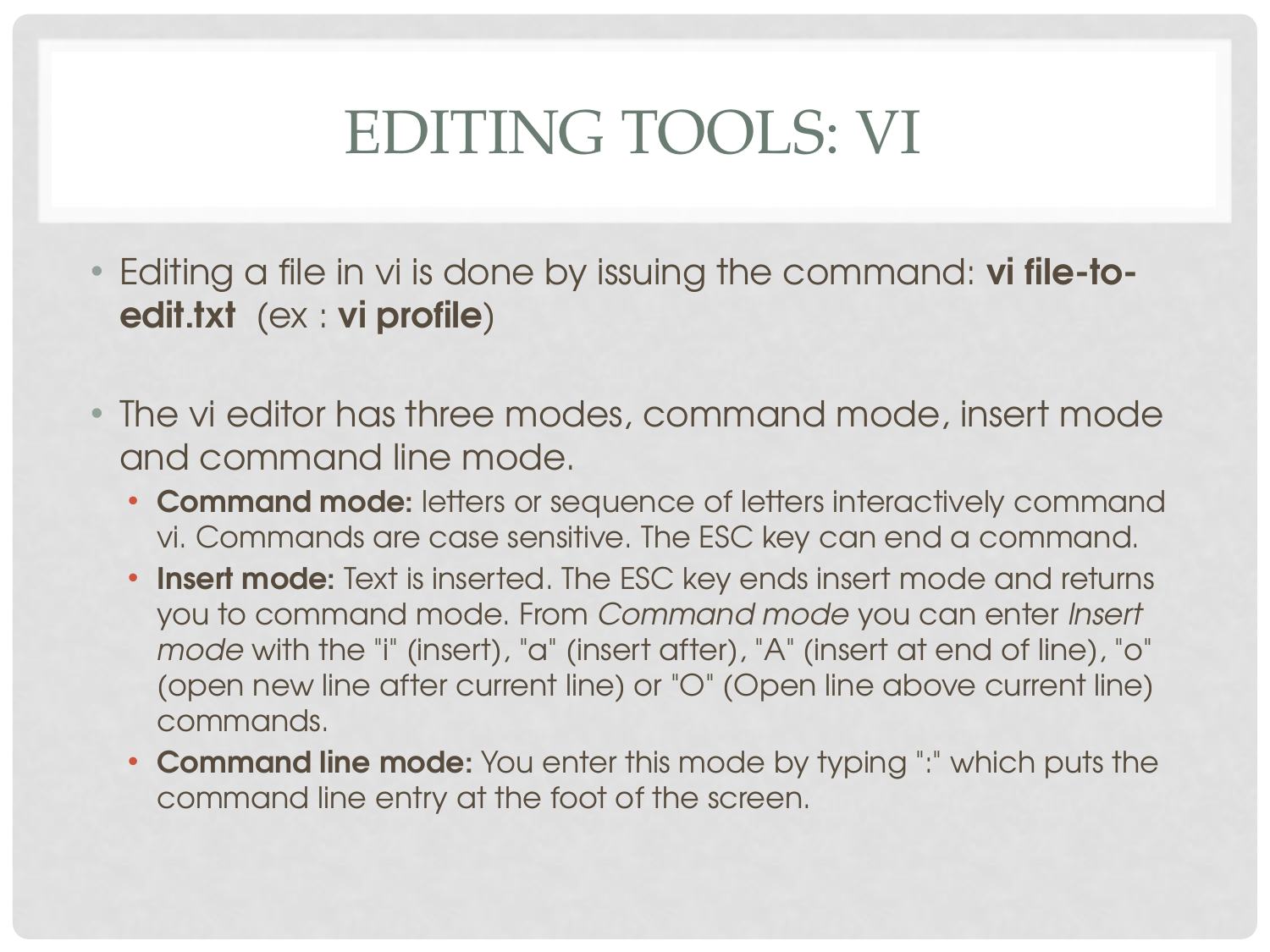

# Editing tools: vi
Editing a file in vi is done by issuing the command: vi file-to-edit.txt  (ex : vi profile)

The vi editor has three modes, command mode, insert mode and command line mode.
Command mode: letters or sequence of letters interactively command vi. Commands are case sensitive. The ESC key can end a command.
Insert mode: Text is inserted. The ESC key ends insert mode and returns you to command mode. From Command mode you can enter Insert mode with the "i" (insert), "a" (insert after), "A" (insert at end of line), "o" (open new line after current line) or "O" (Open line above current line) commands.
Command line mode: You enter this mode by typing ":" which puts the command line entry at the foot of the screen.